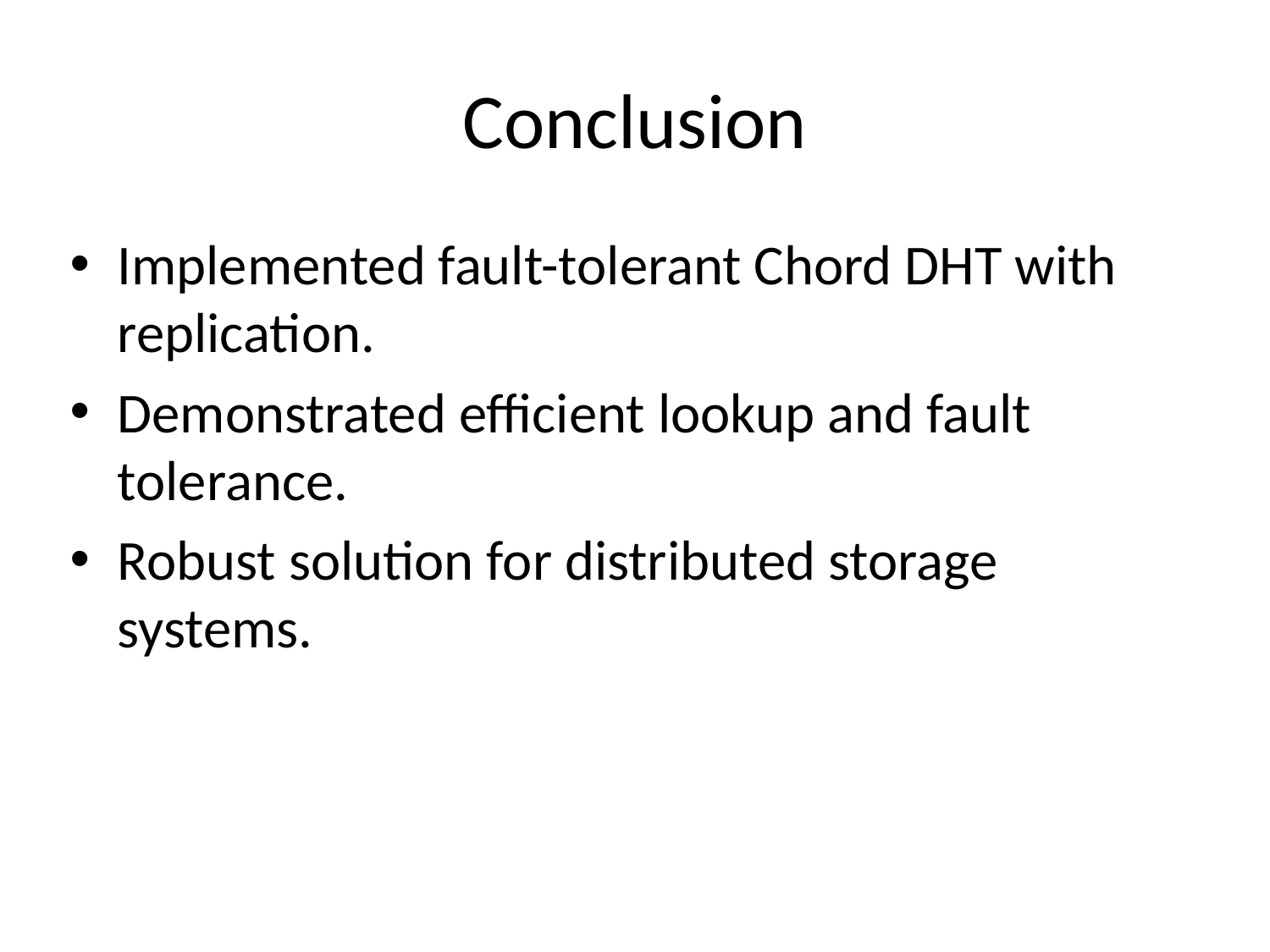

# Conclusion
Implemented fault-tolerant Chord DHT with replication.
Demonstrated efficient lookup and fault tolerance.
Robust solution for distributed storage systems.